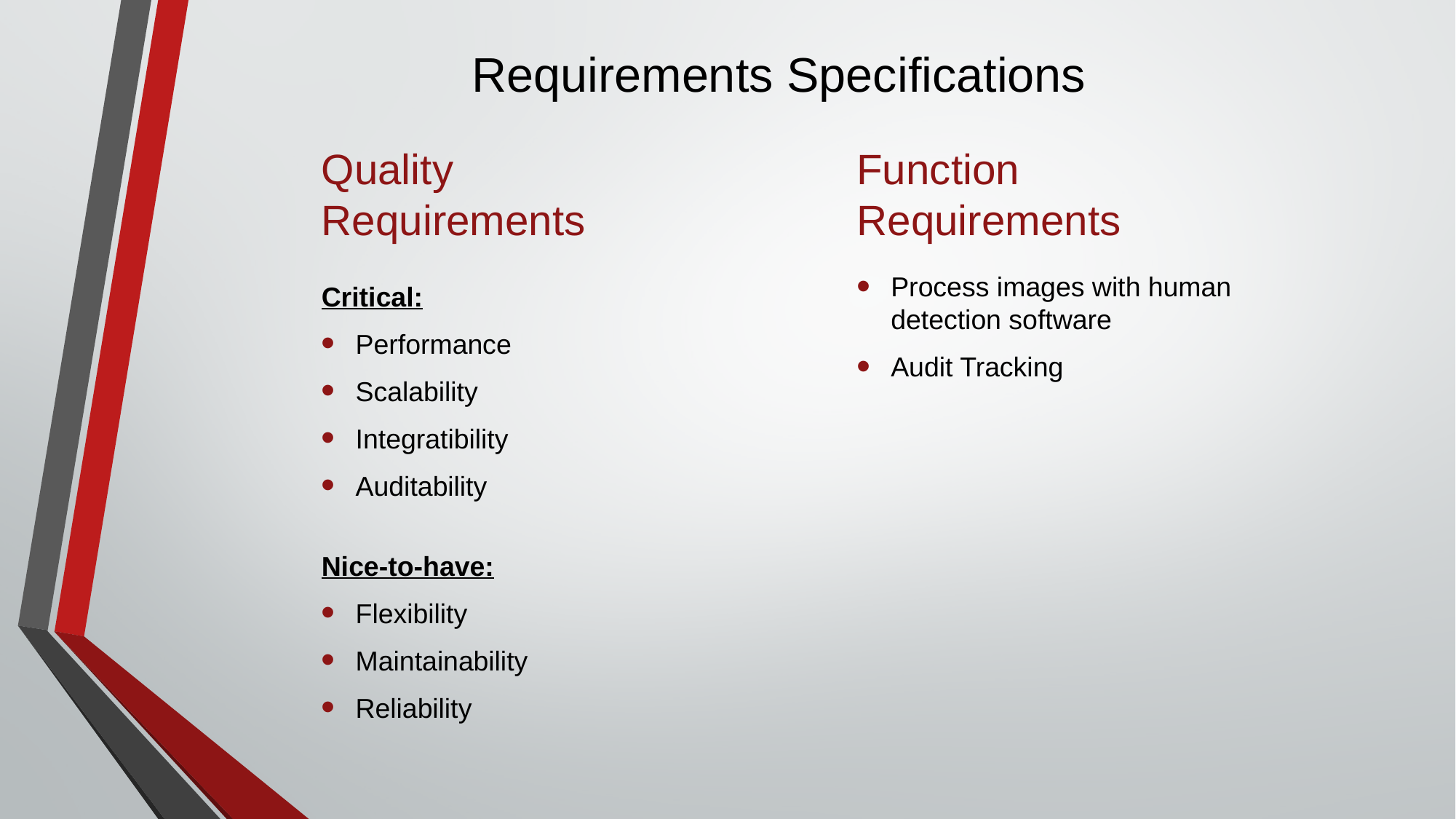

Requirements Specifications
Quality Requirements
Function Requirements
Process images with human detection software
Audit Tracking

Critical:
Performance
Scalability
Integratibility
Auditability
Nice-to-have:
Flexibility
Maintainability
Reliability